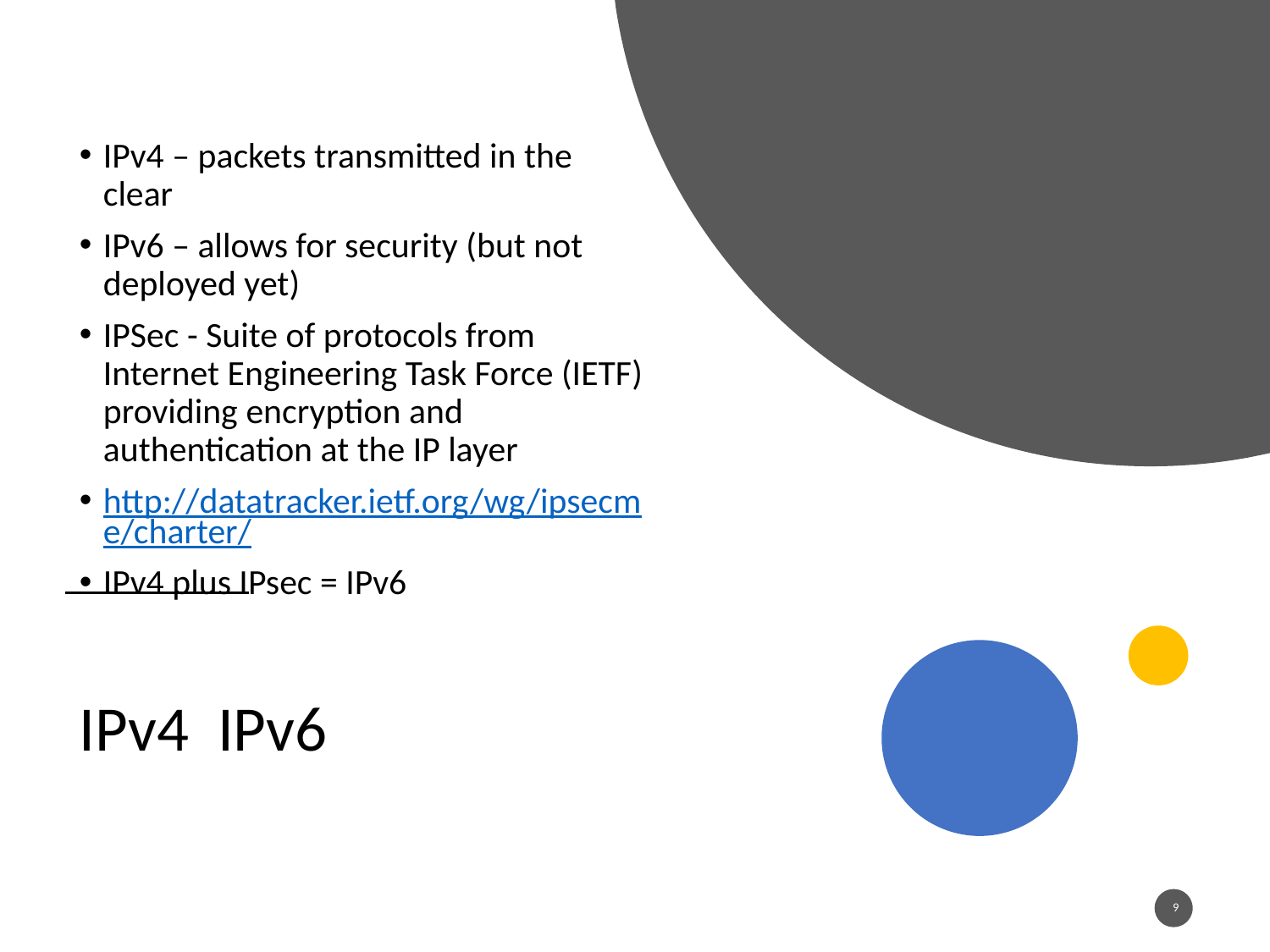

IPv4 – packets transmitted in the clear
IPv6 – allows for security (but not deployed yet)
IPSec - Suite of protocols from Internet Engineering Task Force (IETF) providing encryption and authentication at the IP layer
http://datatracker.ietf.org/wg/ipsecme/charter/
IPv4 plus IPsec = IPv6

# IPv4  IPv6

9